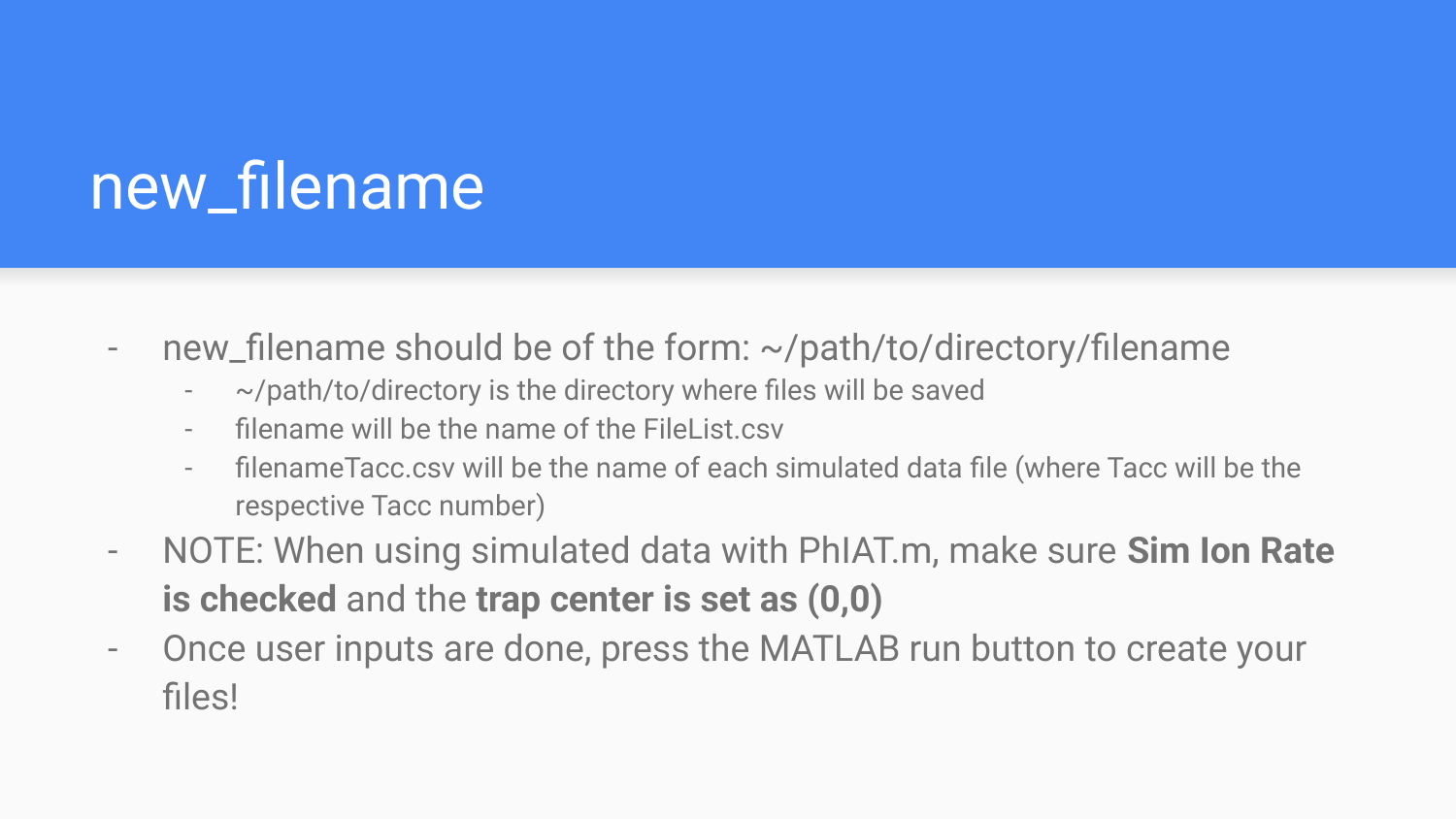

# new_filename
new_filename should be of the form: ~/path/to/directory/filename
~/path/to/directory is the directory where files will be saved
filename will be the name of the FileList.csv
filenameTacc.csv will be the name of each simulated data file (where Tacc will be the respective Tacc number)
NOTE: When using simulated data with PhIAT.m, make sure Sim Ion Rate is checked and the trap center is set as (0,0)
Once user inputs are done, press the MATLAB run button to create your files!